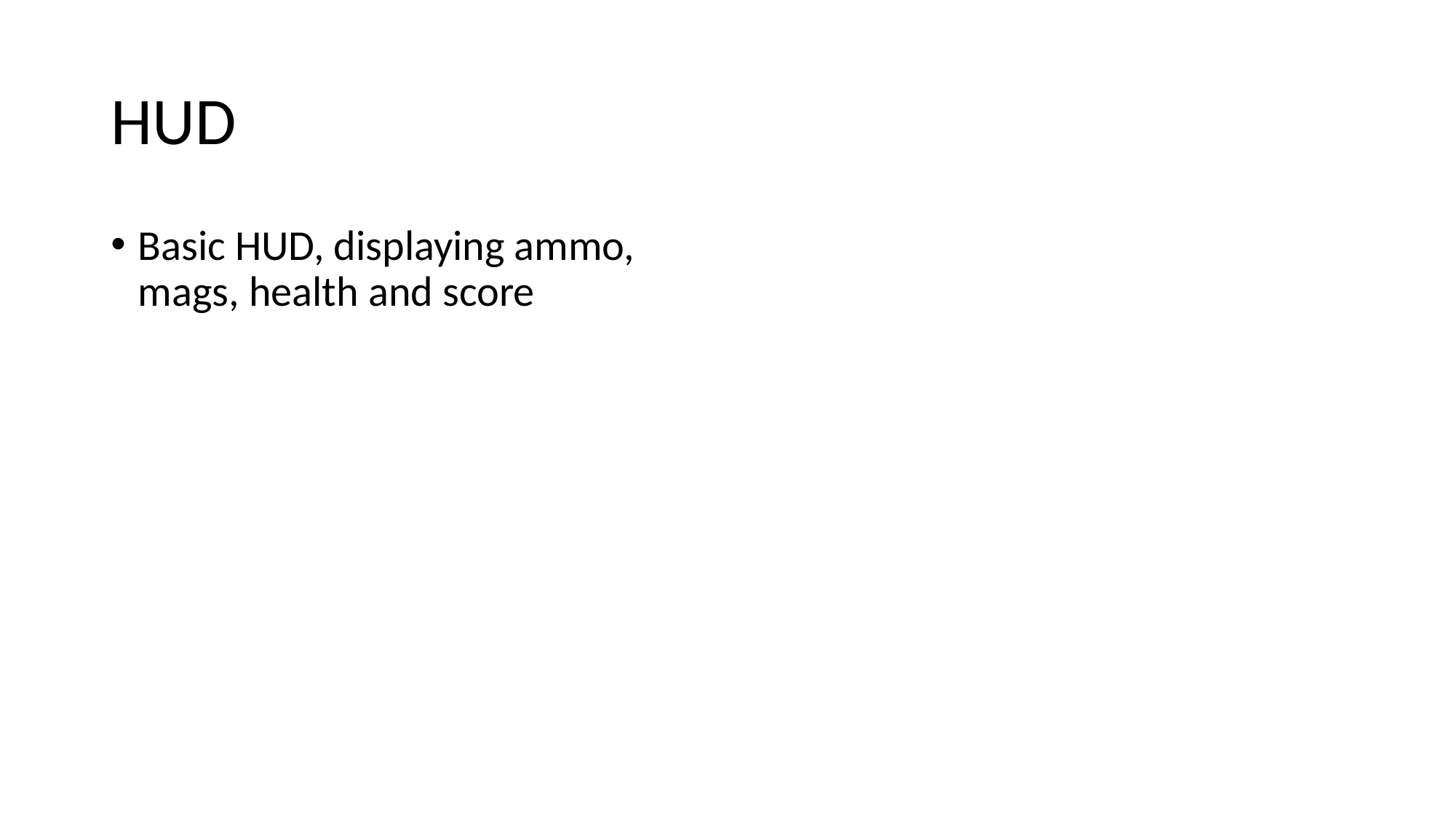

# HUD
Basic HUD, displaying ammo, mags, health and score